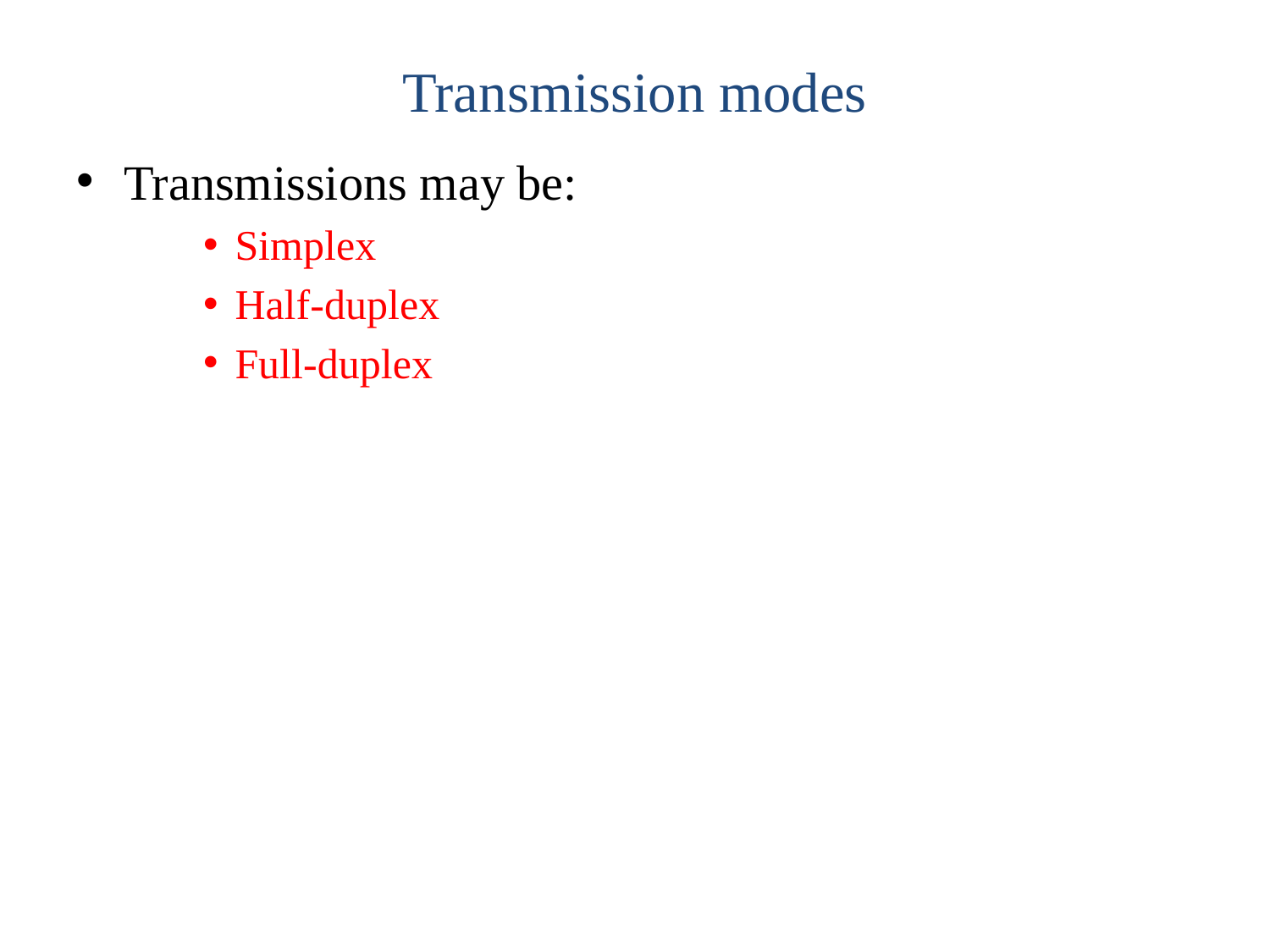

# Transmission modes
Transmissions may be:
Simplex
Half-duplex
Full-duplex